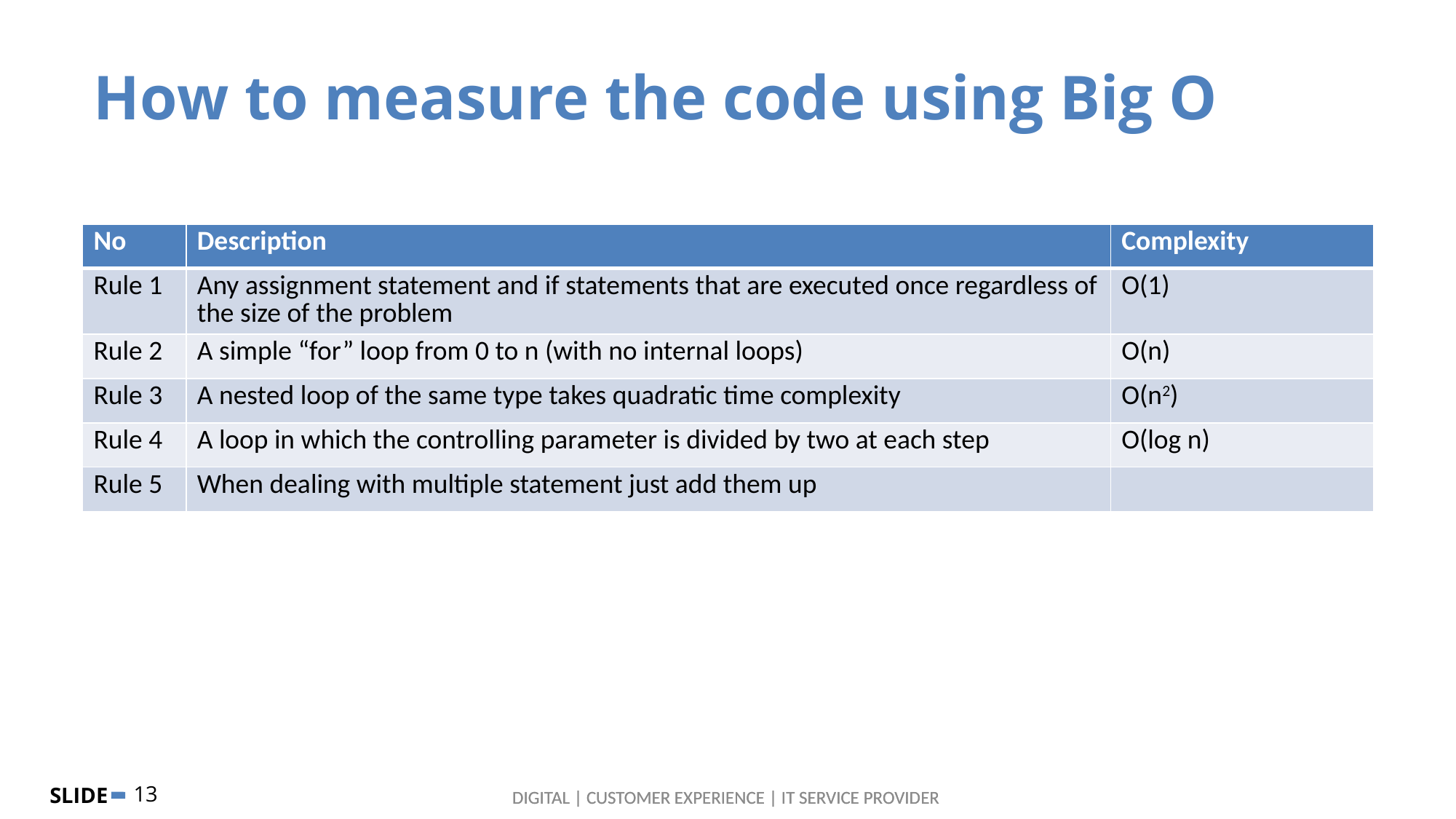

How to measure the code using Big O
| No | Description | Complexity |
| --- | --- | --- |
| Rule 1 | Any assignment statement and if statements that are executed once regardless of the size of the problem | O(1) |
| Rule 2 | A simple “for” loop from 0 to n (with no internal loops) | O(n) |
| Rule 3 | A nested loop of the same type takes quadratic time complexity | O(n2) |
| Rule 4 | A loop in which the controlling parameter is divided by two at each step | O(log n) |
| Rule 5 | When dealing with multiple statement just add them up |  |